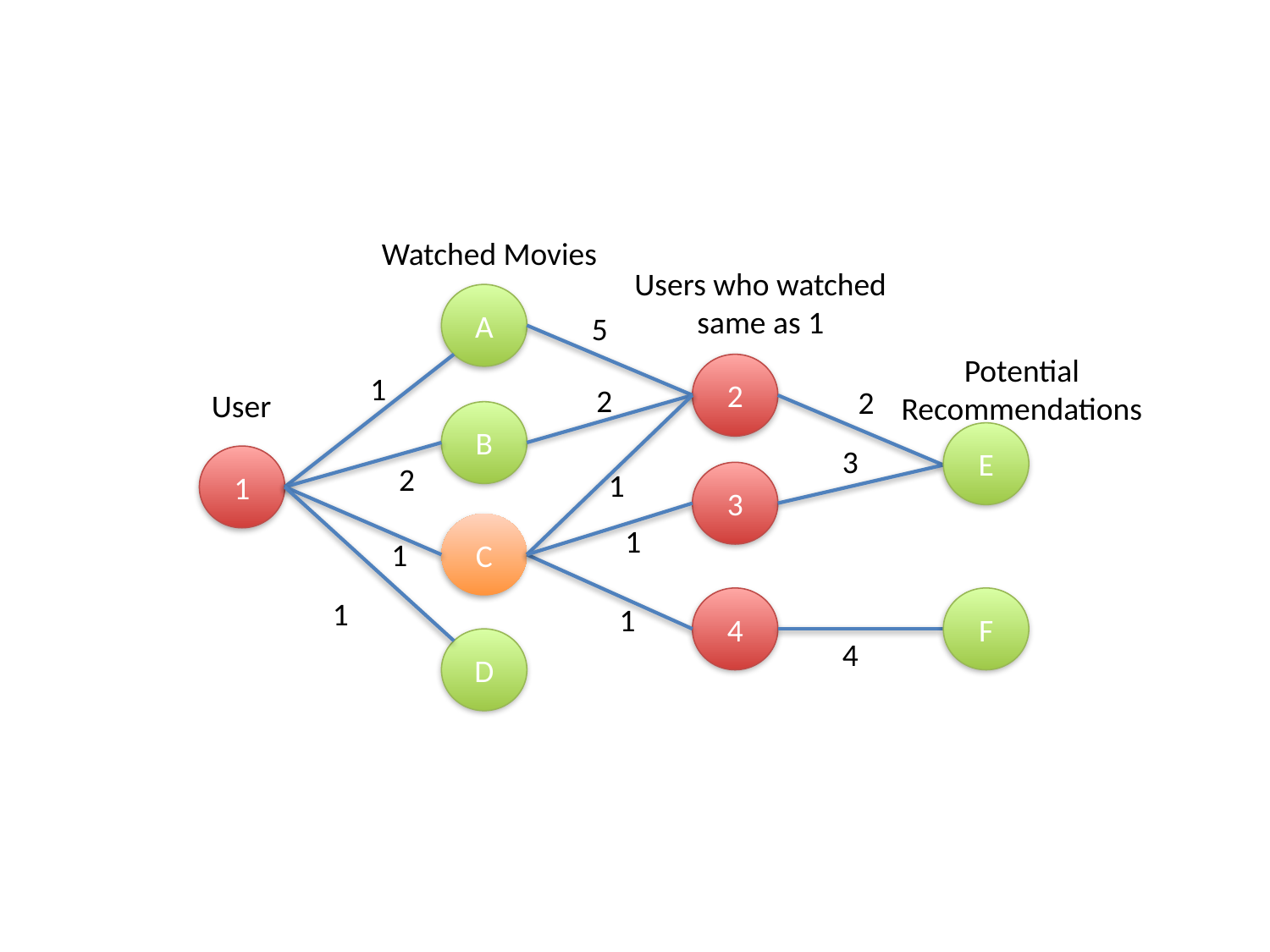

Watched Movies
Users who watched same as 1
A
5
Potential Recommendations
2
1
2
2
User
B
E
3
1
2
1
3
C
1
1
1
4
F
1
D
4